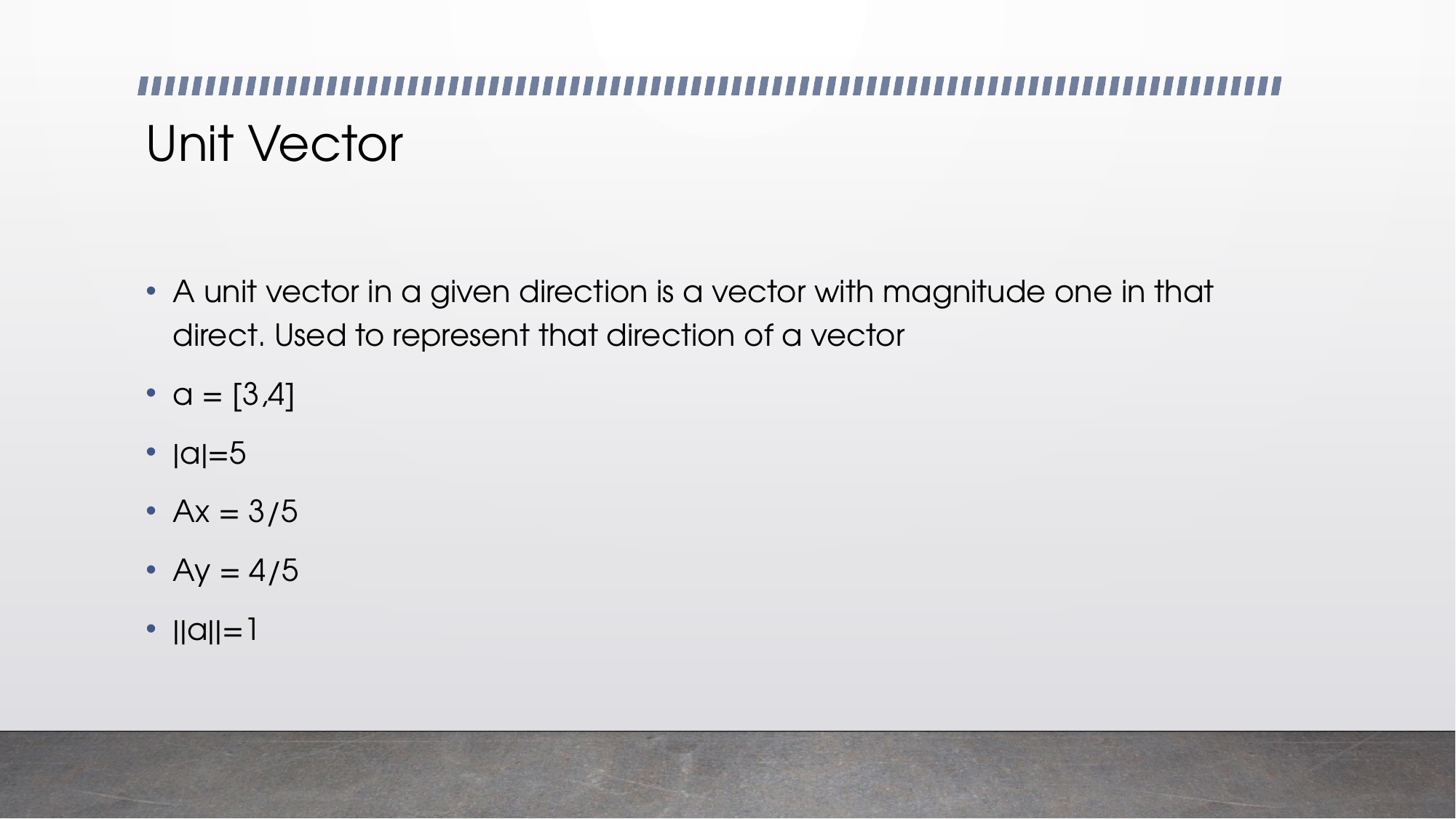

# Unit Vector
A unit vector in a given direction is a vector with magnitude one in that direct. Used to represent that direction of a vector
a = [3,4]
|a|=5
Ax = 3/5
Ay = 4/5
||a||=1